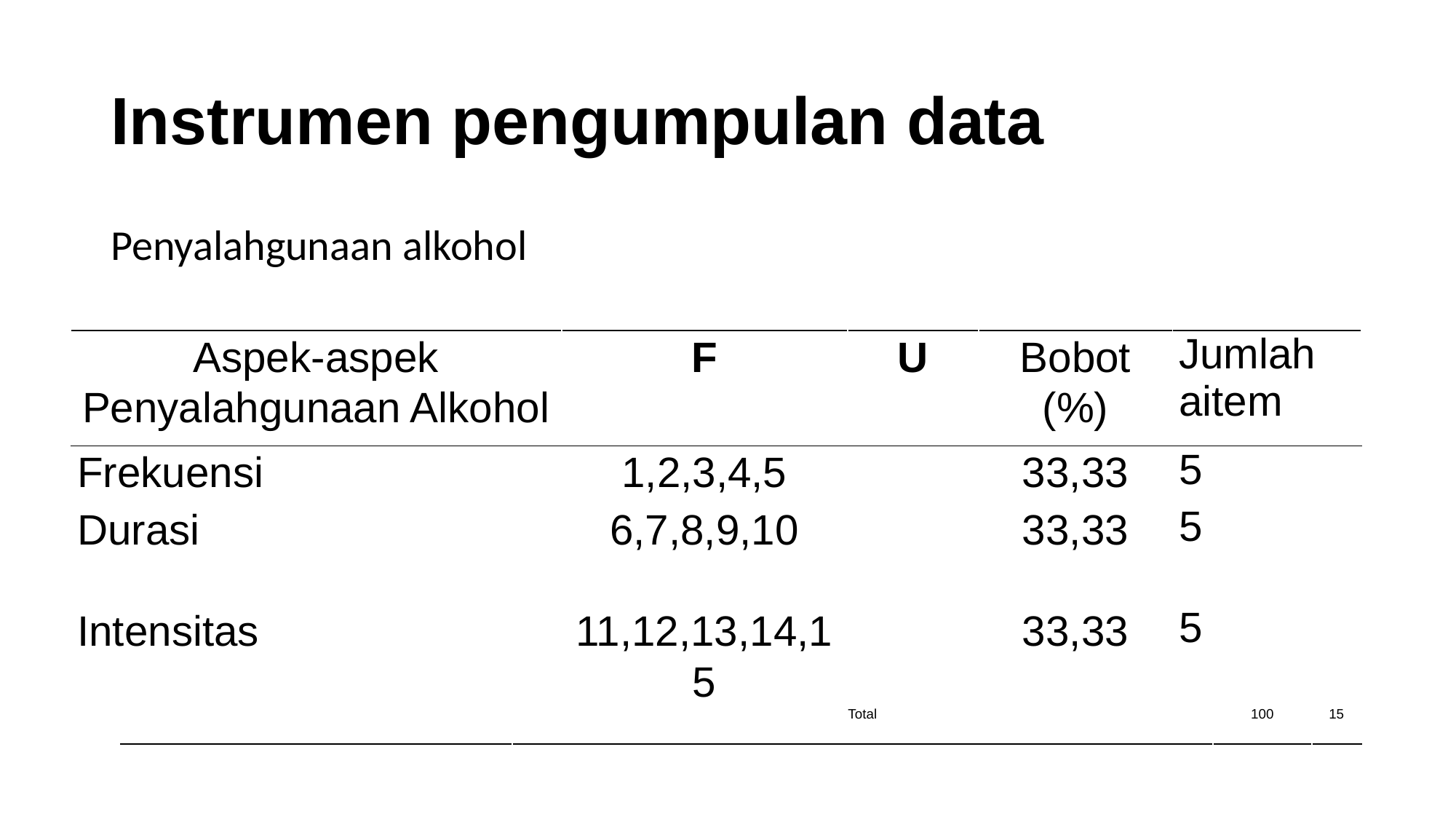

# Instrumen pengumpulan data

Penyalahgunaan alkohol

| Aspek-aspek Penyalahgunaan Alkohol |  |  | F | U | Bobot (%) | Jumlah aitem |  |  |
| --- | --- | --- | --- | --- | --- | --- | --- | --- |
| Frekuensi |  |  | 1,2,3,4,5 |  | 33,33 | 5 |  |  |
| Durasi |  |  | 6,7,8,9,10 |  | 33,33 | 5 |  |  |
| Intensitas |  |  | 11,12,13,14,15 |  | 33,33 | 5 |  |  |
|  |  | Total |  |  |  |  | 100 | 15 |